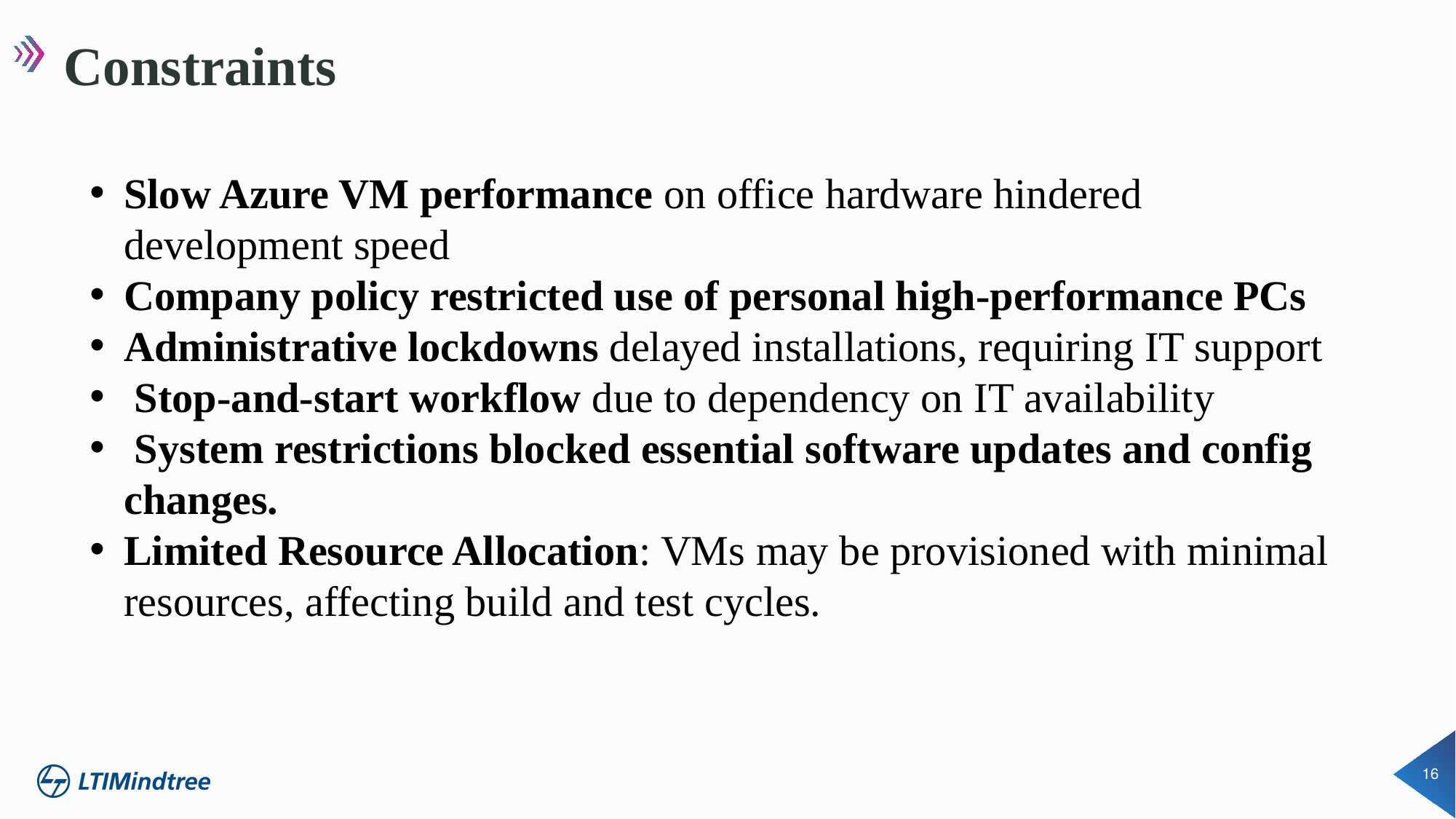

# Constraints
Slow Azure VM performance on office hardware hindered development speed
Company policy restricted use of personal high-performance PCs
Administrative lockdowns delayed installations, requiring IT support
 Stop-and-start workflow due to dependency on IT availability
 System restrictions blocked essential software updates and config changes.
Limited Resource Allocation: VMs may be provisioned with minimal resources, affecting build and test cycles.